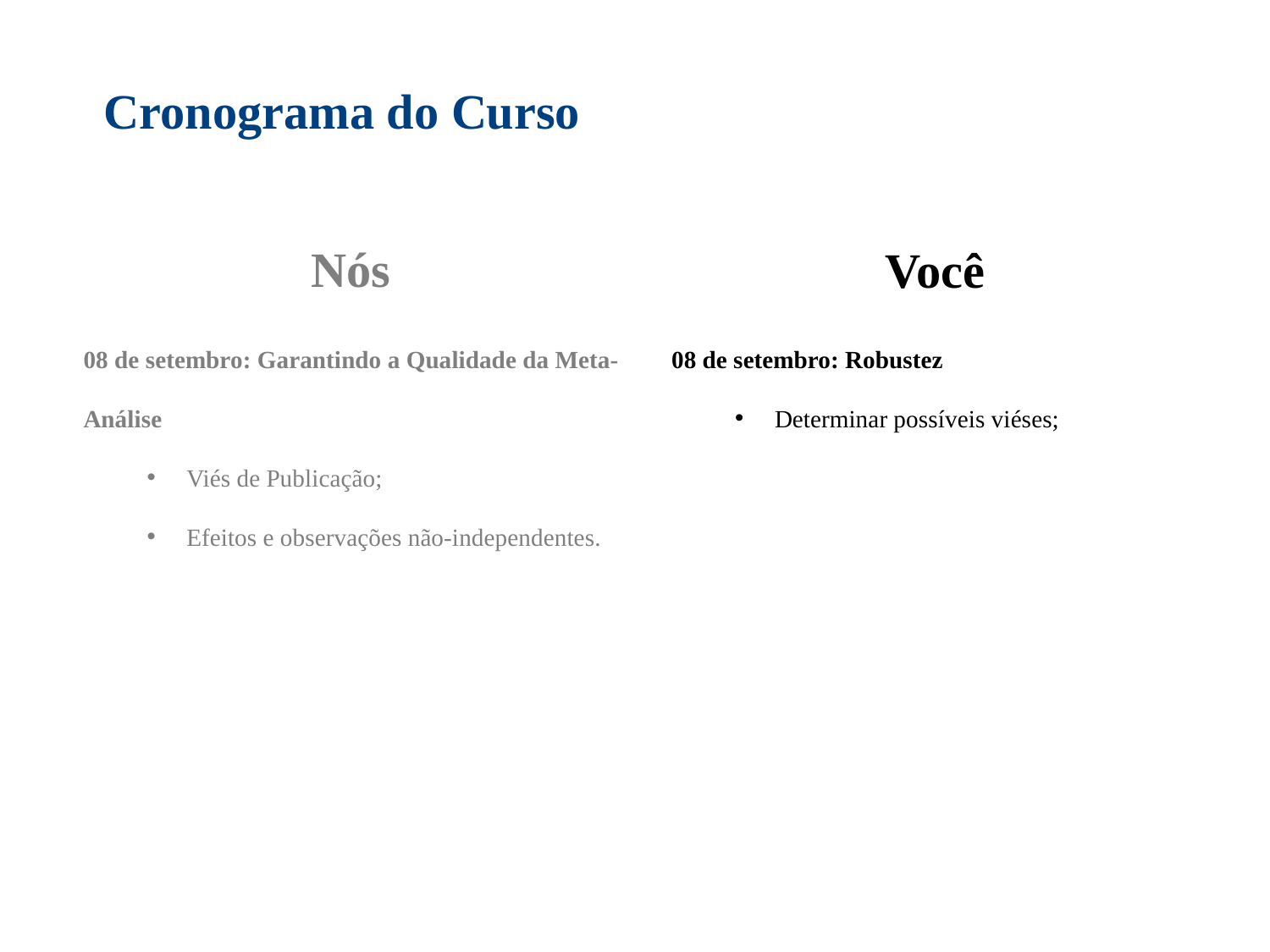

Cronograma do Curso
Nós
Você
08 de setembro: Garantindo a Qualidade da Meta-Análise
Viés de Publicação;
Efeitos e observações não-independentes.
08 de setembro: Robustez
Determinar possíveis viéses;